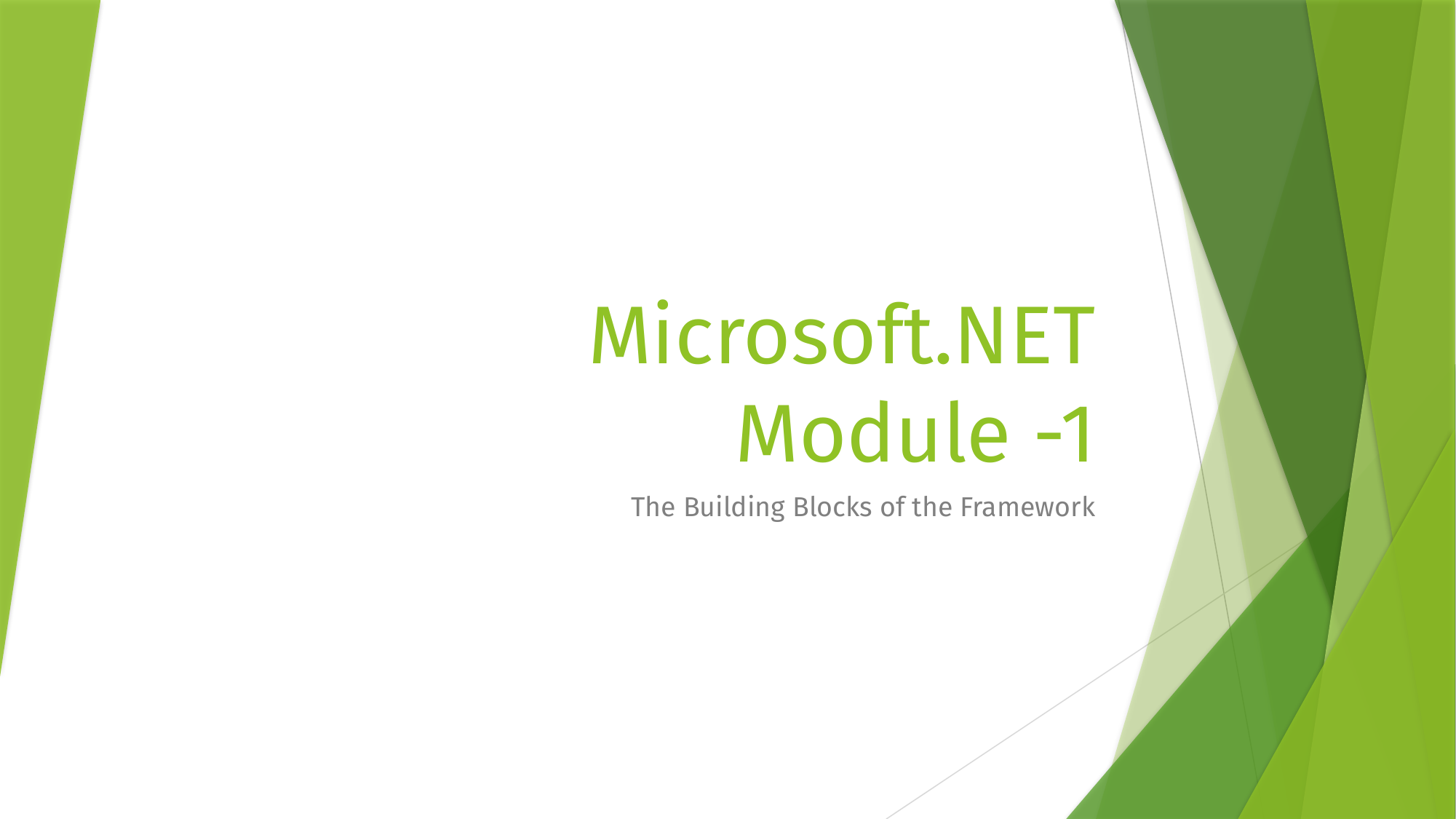

# Microsoft.NET Module -1
The Building Blocks of the Framework